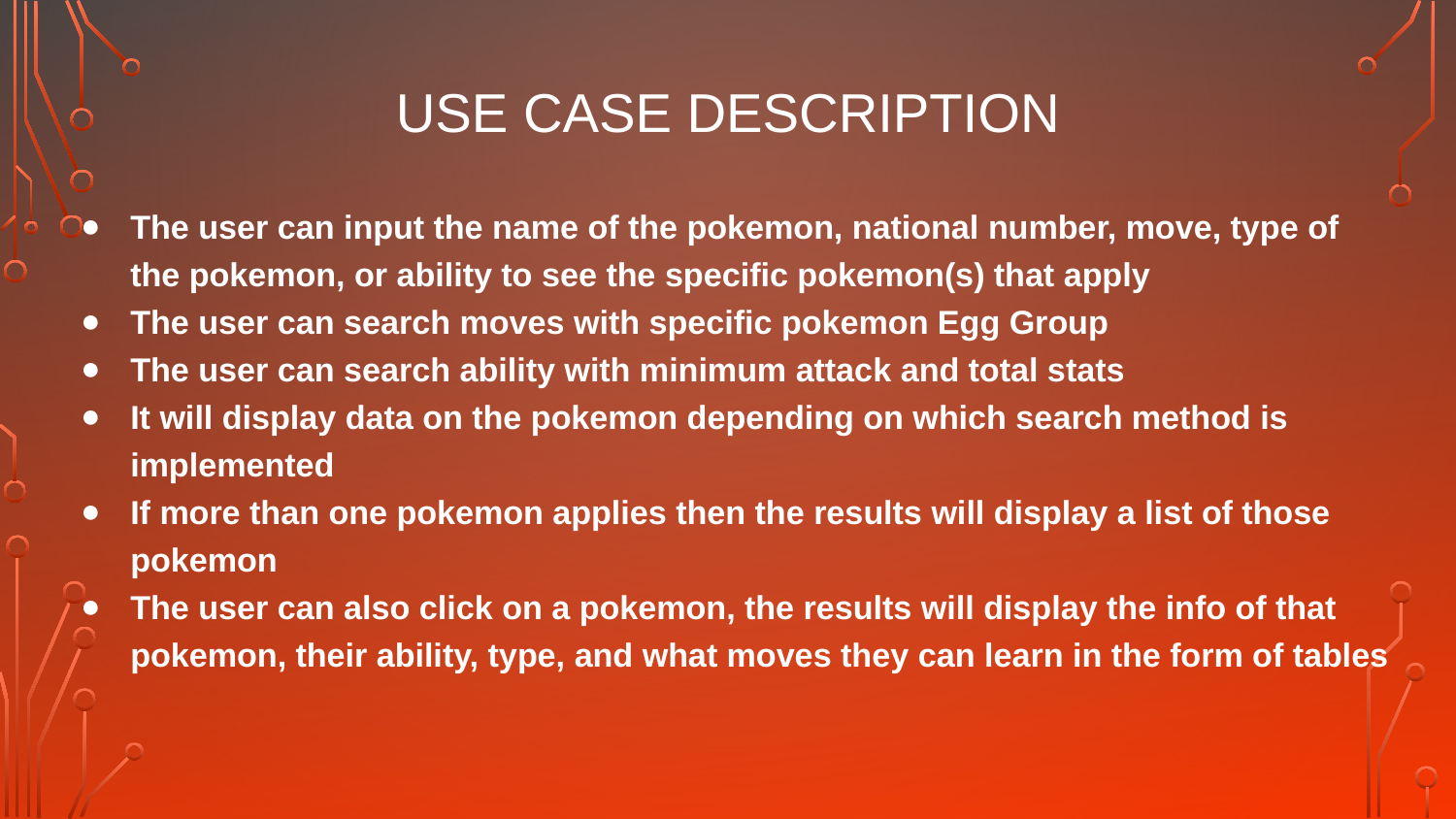

# USE CASE DESCRIPTION
The user can input the name of the pokemon, national number, move, type of the pokemon, or ability to see the specific pokemon(s) that apply
The user can search moves with specific pokemon Egg Group
The user can search ability with minimum attack and total stats
It will display data on the pokemon depending on which search method is implemented
If more than one pokemon applies then the results will display a list of those pokemon
The user can also click on a pokemon, the results will display the info of that pokemon, their ability, type, and what moves they can learn in the form of tables